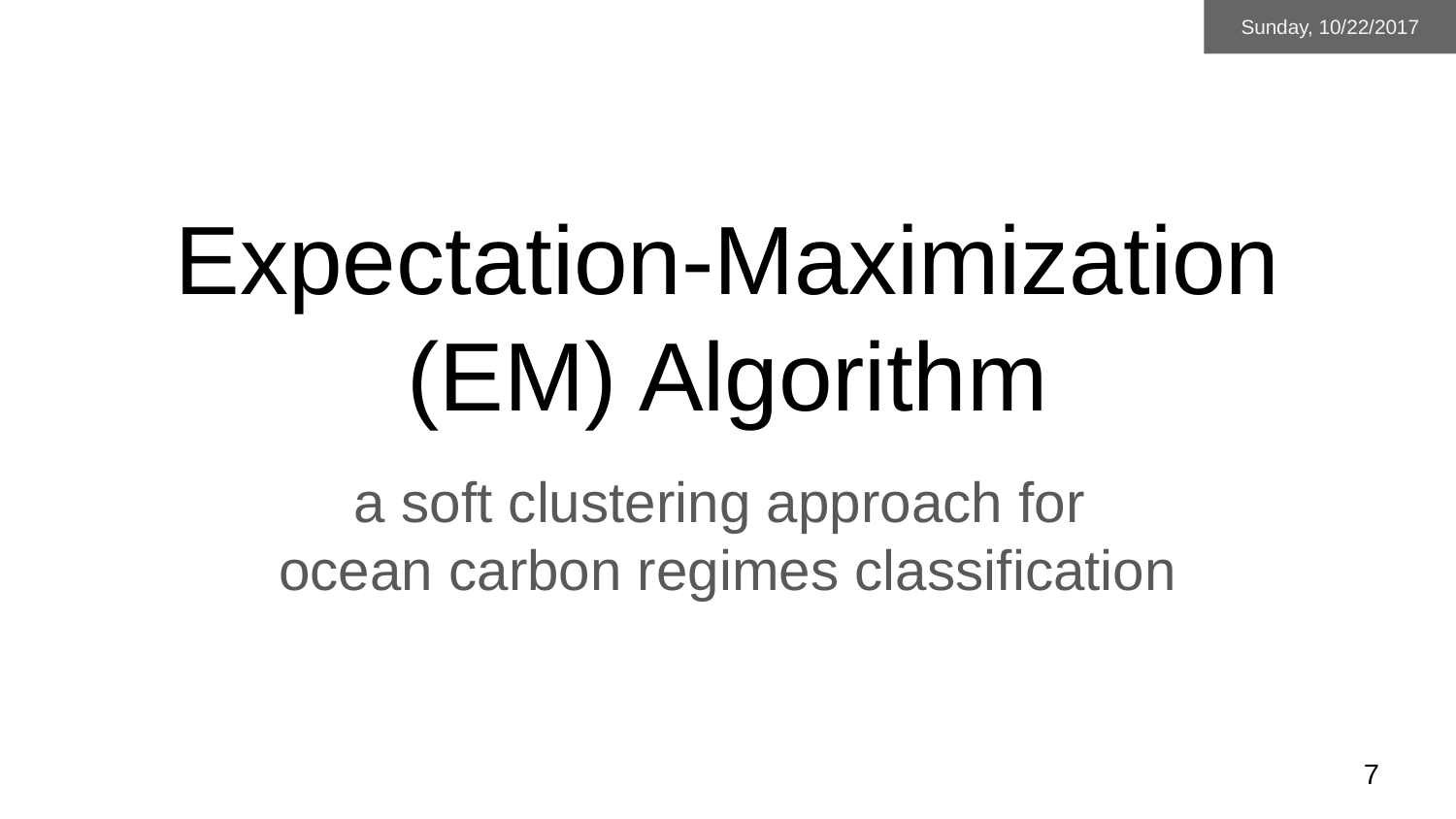

Sunday, 10/22/2017
# Expectation-Maximization (EM) Algorithm
a soft clustering approach for
ocean carbon regimes classification
7